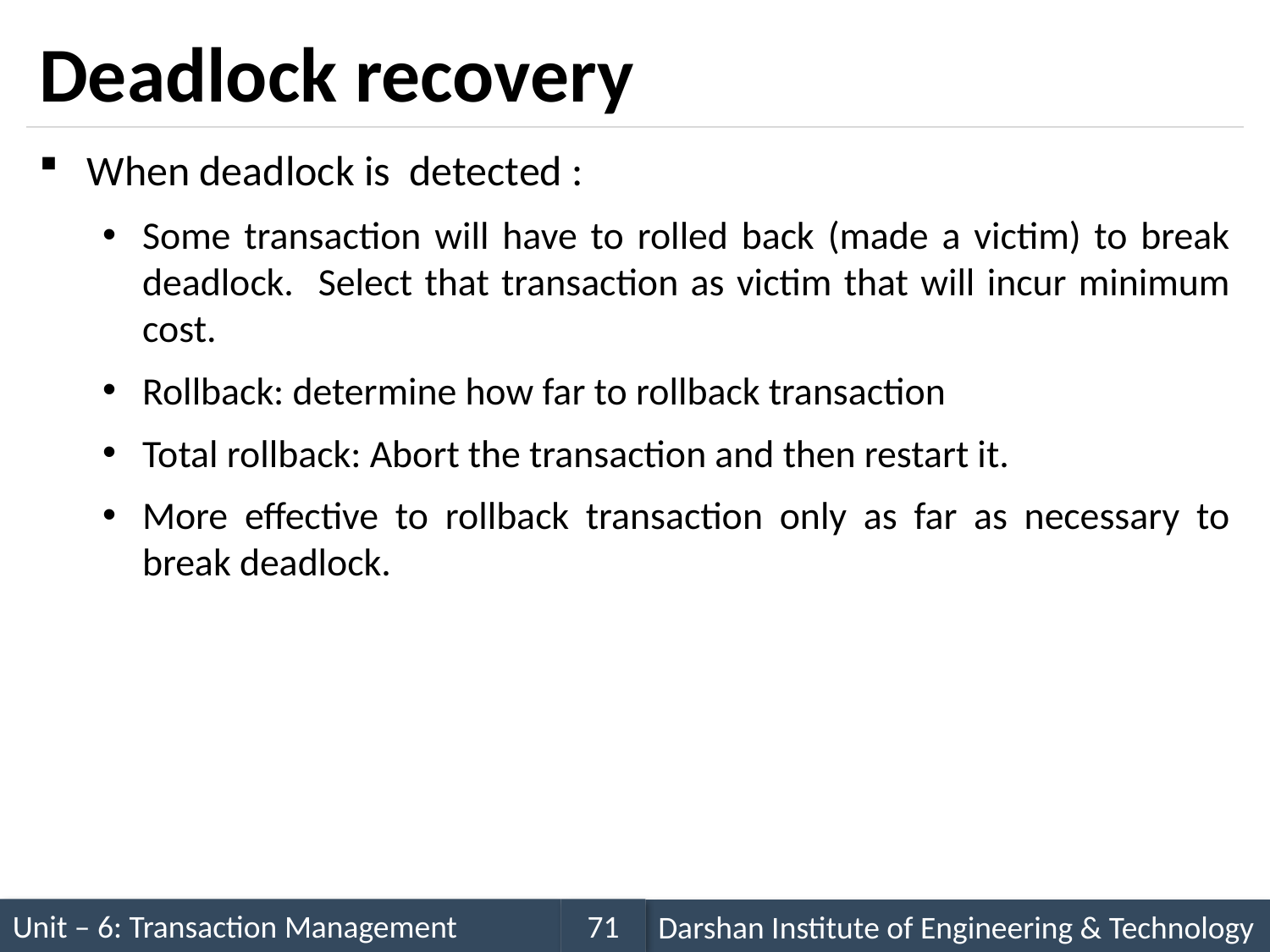

# Deadlock recovery
When deadlock is  detected :
Some transaction will have to rolled back (made a victim) to break deadlock.  Select that transaction as victim that will incur minimum cost.
Rollback: determine how far to rollback transaction
Total rollback: Abort the transaction and then restart it.
More effective to rollback transaction only as far as necessary to break deadlock.